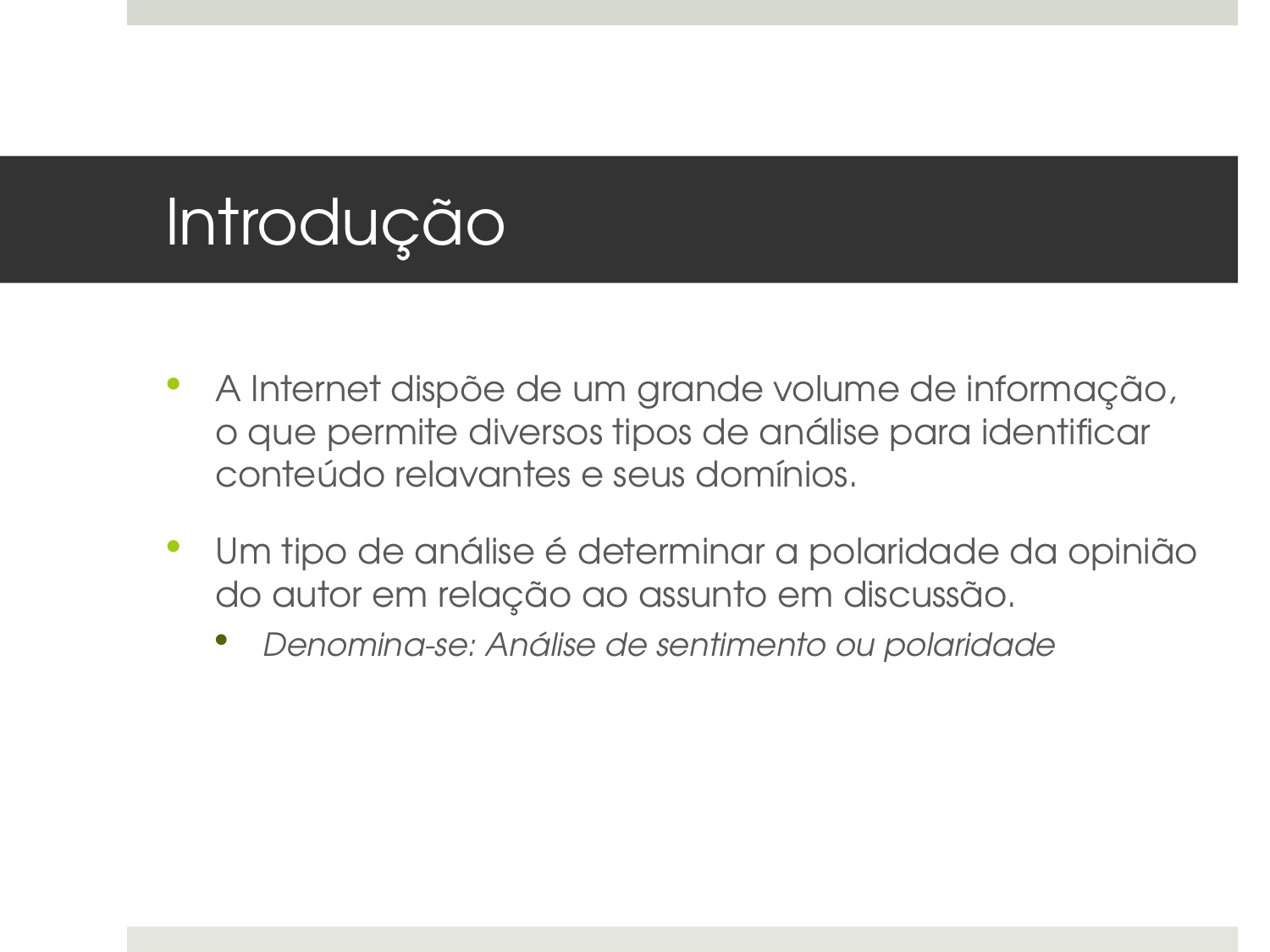

# Introdução
A Internet dispõe de um grande volume de informação, o que permite diversos tipos de análise para identificar conteúdo relavantes e seus domínios.
Um tipo de análise é determinar a polaridade da opinião do autor em relação ao assunto em discussão.
Denomina-se: Análise de sentimento ou polaridade